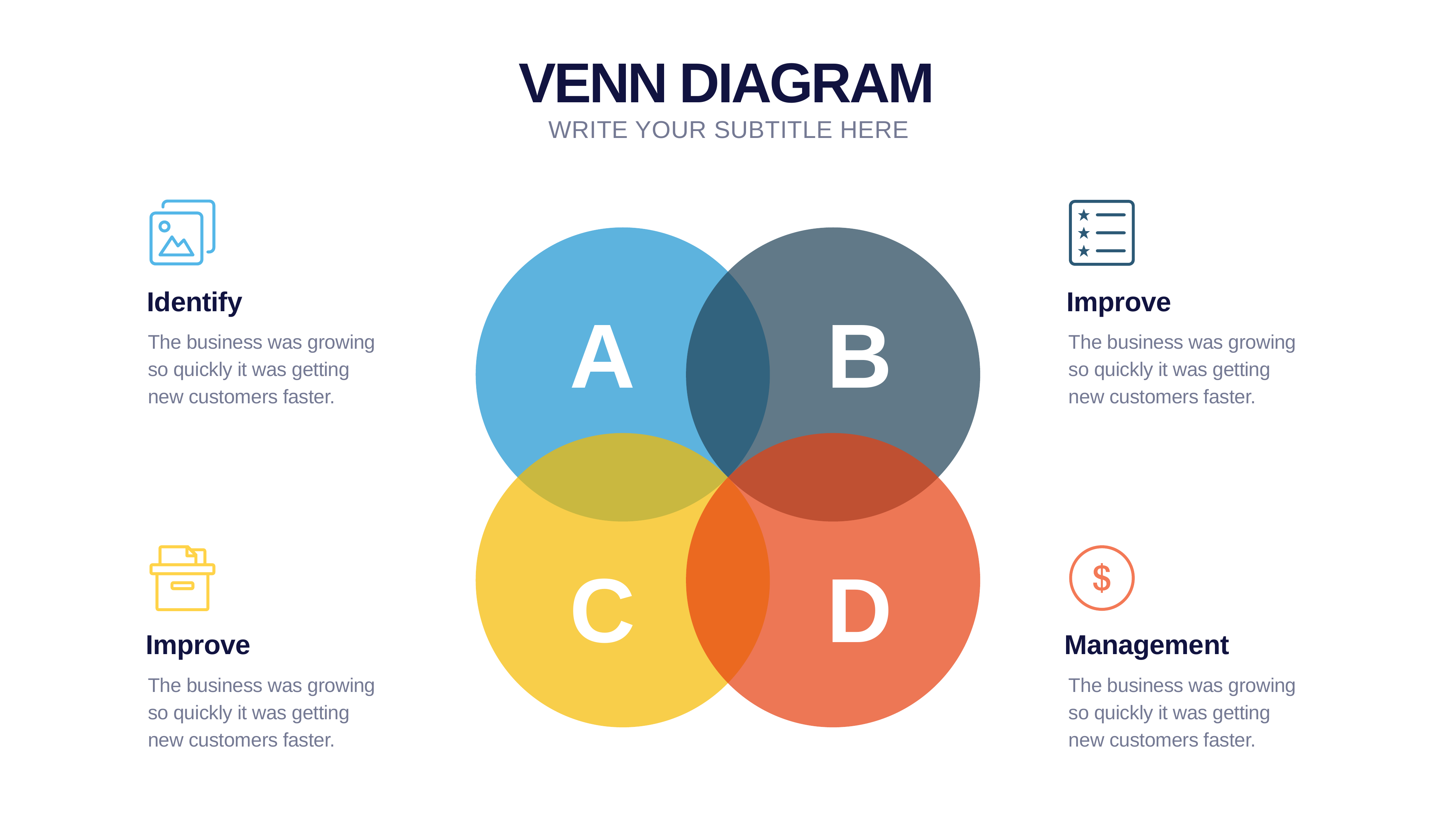

VENN DIAGRAM
WRITE YOUR SUBTITLE HERE

Identify
Improve
A
B
The business was growing so quickly it was getting new customers faster.
The business was growing so quickly it was getting new customers faster.

C
D
Improve
Management
The business was growing so quickly it was getting new customers faster.
The business was growing so quickly it was getting new customers faster.